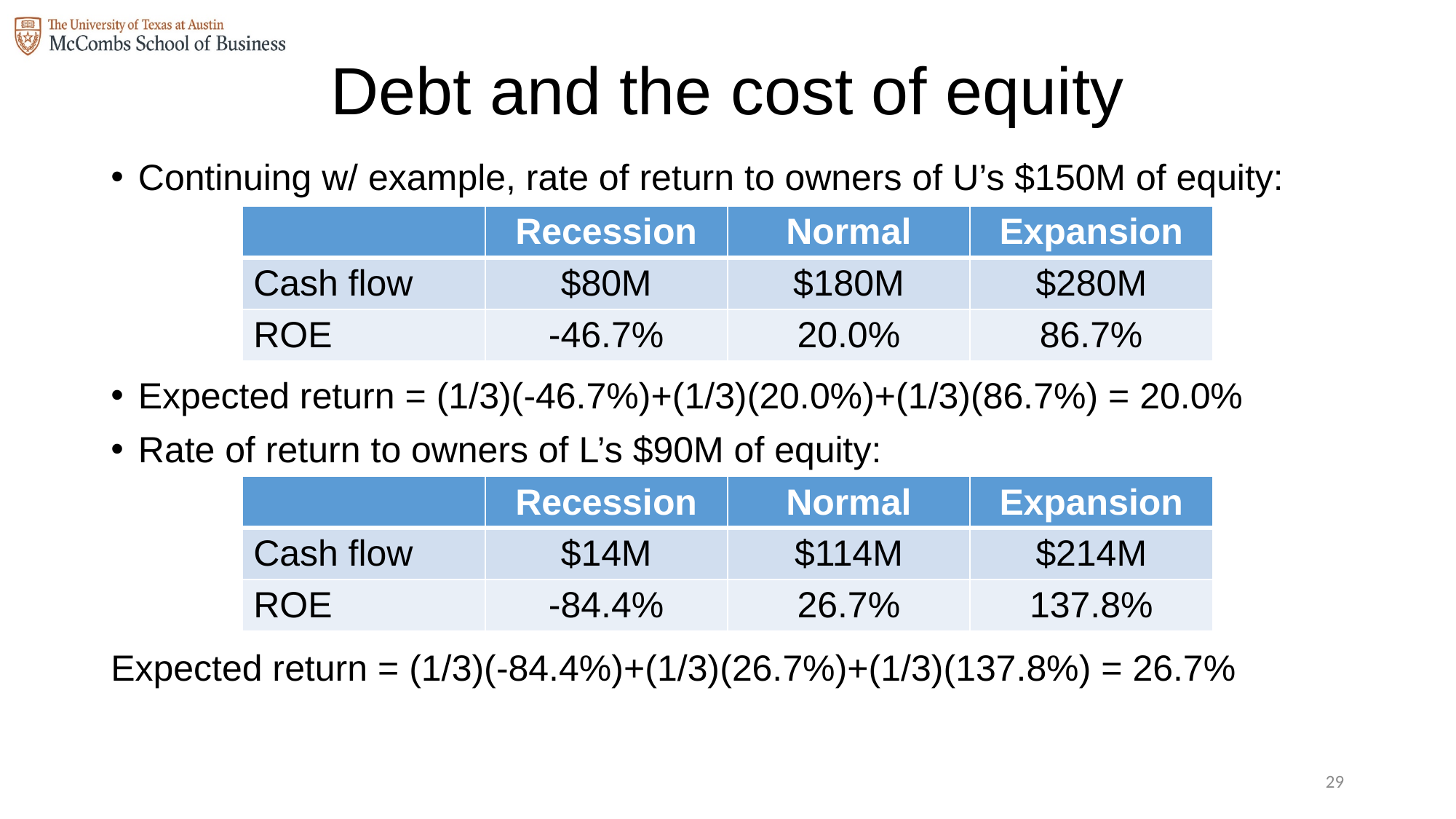

# Debt and the cost of equity
Continuing w/ example, rate of return to owners of U’s $150M of equity:

Expected return = (1/3)(-46.7%)+(1/3)(20.0%)+(1/3)(86.7%) = 20.0%
Rate of return to owners of L’s $90M of equity:

Expected return = (1/3)(-84.4%)+(1/3)(26.7%)+(1/3)(137.8%) = 26.7%
|  | Recession | Normal | Expansion |
| --- | --- | --- | --- |
| Cash flow | $80M | $180M | $280M |
| ROE | -46.7% | 20.0% | 86.7% |
|  | Recession | Normal | Expansion |
| --- | --- | --- | --- |
| Cash flow | $14M | $114M | $214M |
| ROE | -84.4% | 26.7% | 137.8% |
29